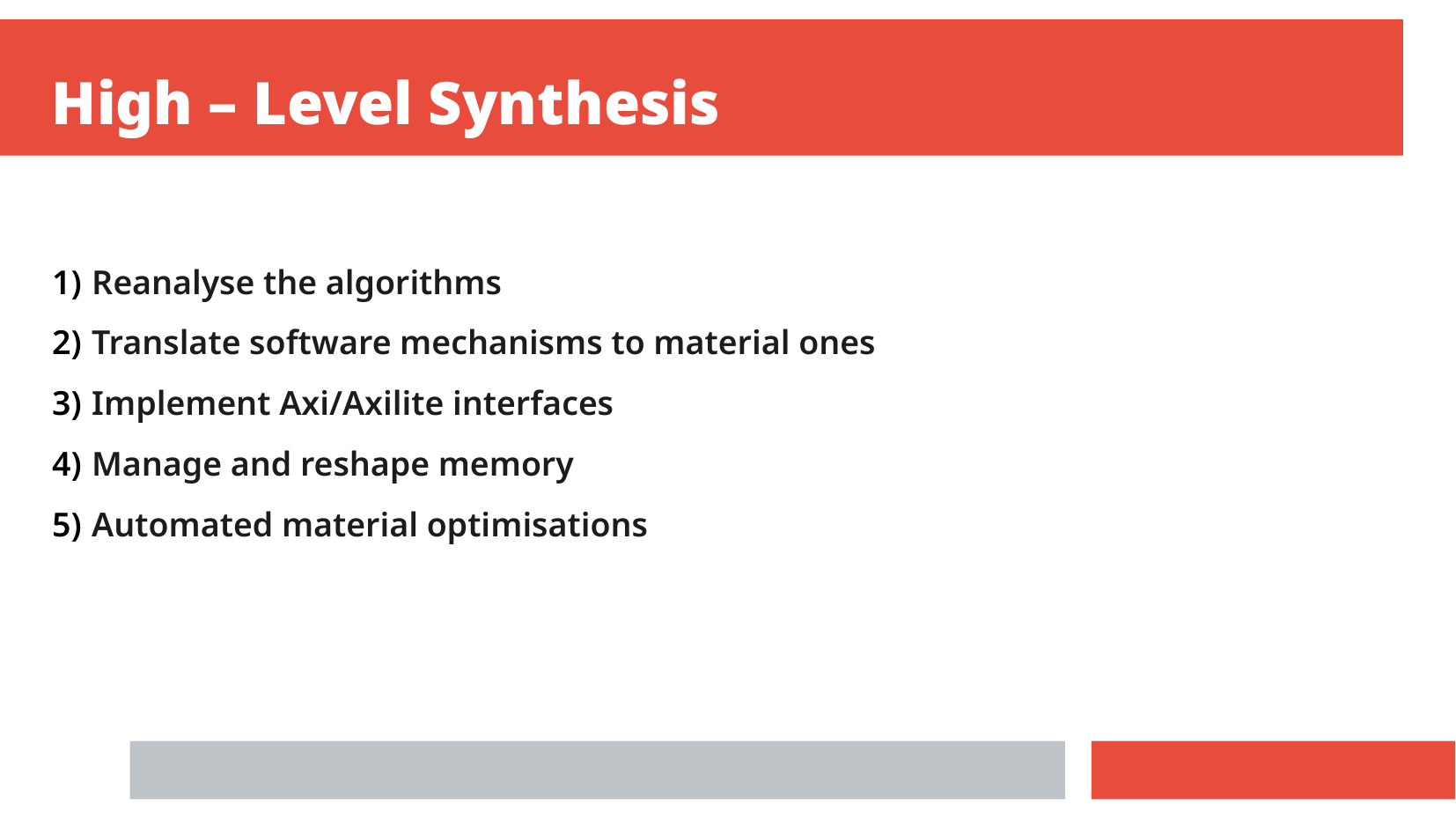

High – Level Synthesis
 Reanalyse the algorithms
 Translate software mechanisms to material ones
 Implement Axi/Axilite interfaces
 Manage and reshape memory
 Automated material optimisations